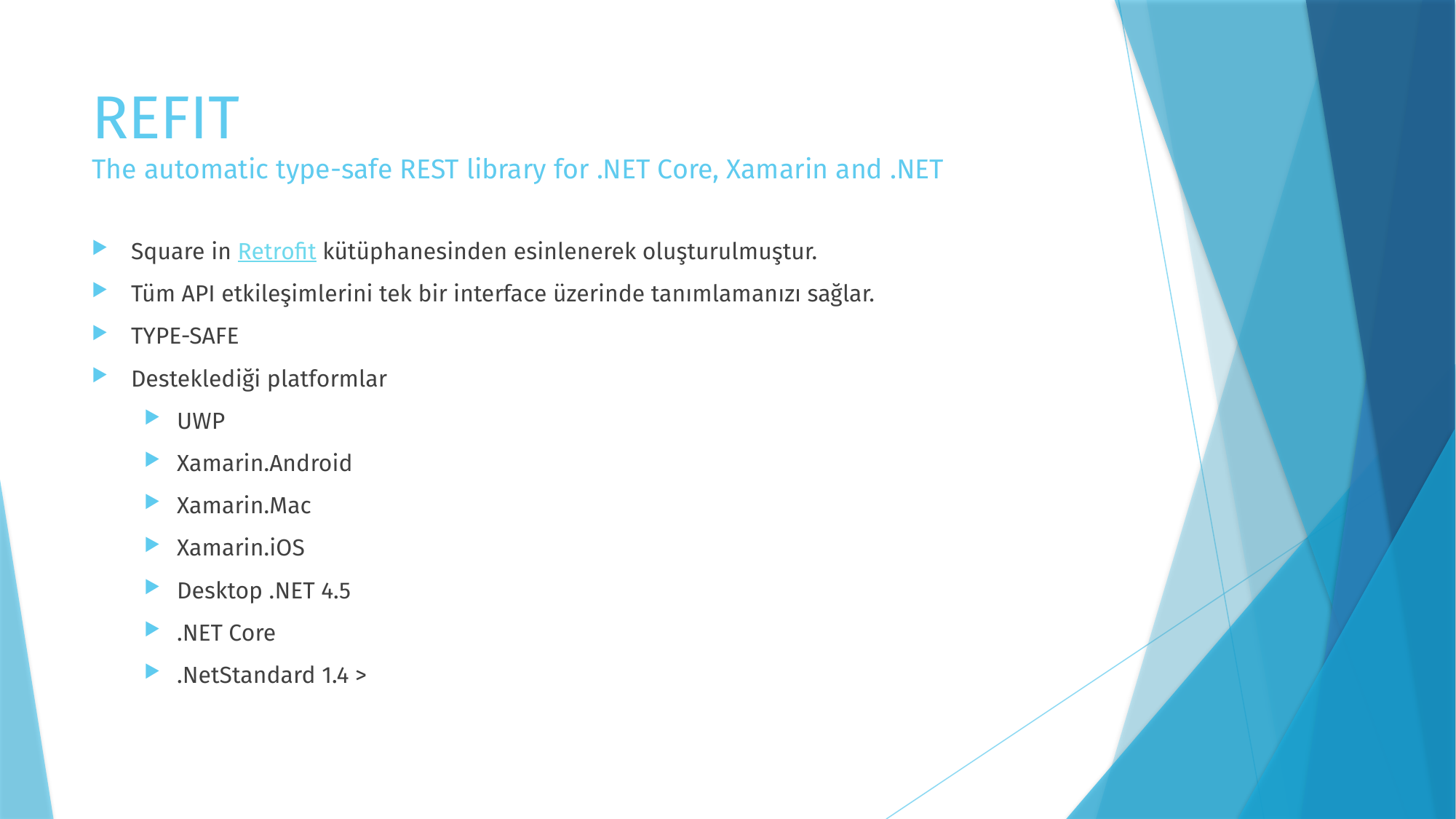

# REFIT The automatic type-safe REST library for .NET Core, Xamarin and .NET
Square in Retrofit kütüphanesinden esinlenerek oluşturulmuştur.
Tüm API etkileşimlerini tek bir interface üzerinde tanımlamanızı sağlar.
TYPE-SAFE
Desteklediği platformlar
UWP
Xamarin.Android
Xamarin.Mac
Xamarin.iOS
Desktop .NET 4.5
.NET Core
.NetStandard 1.4 >